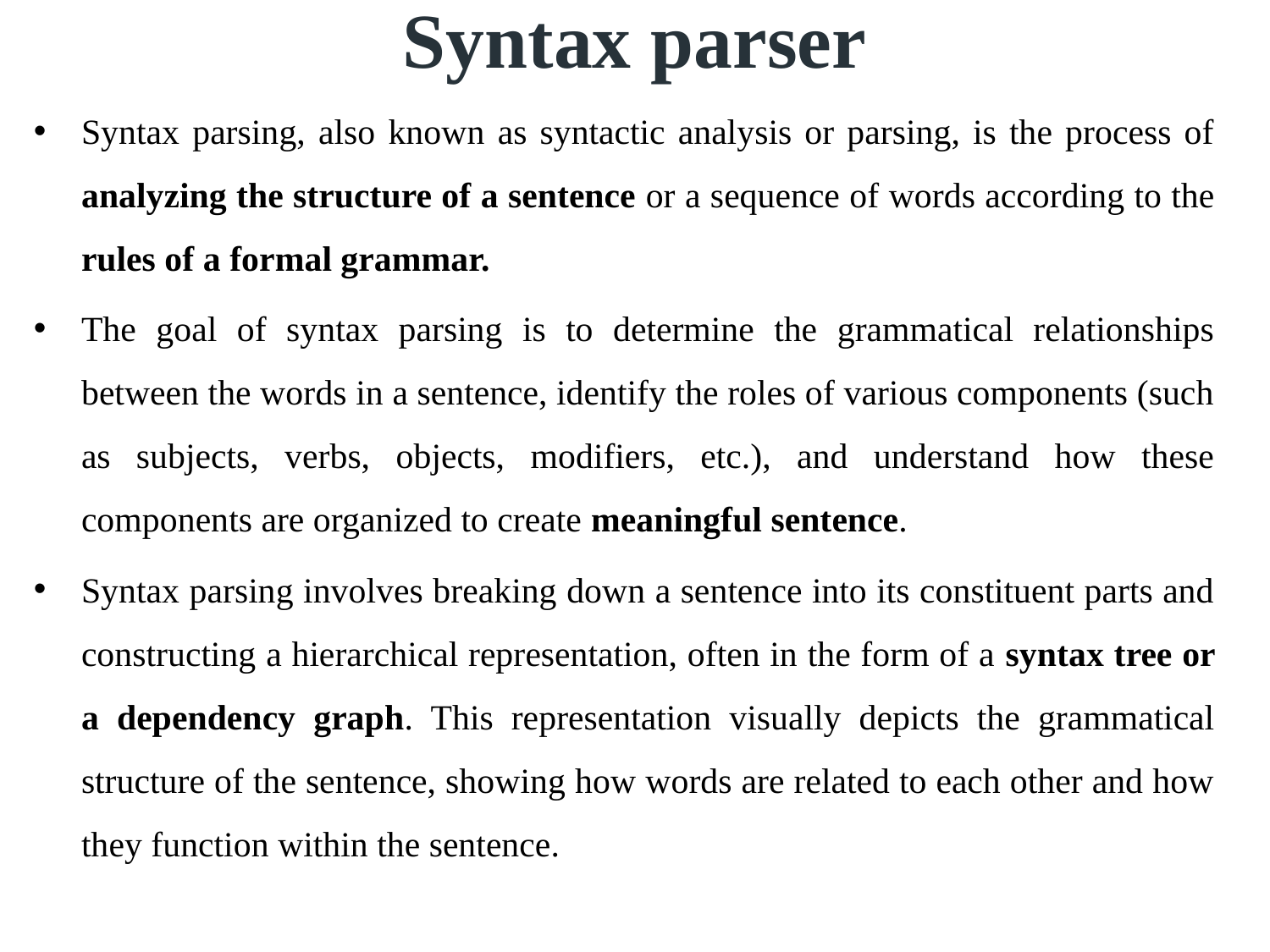

# Syntax parser
Syntax parsing, also known as syntactic analysis or parsing, is the process of analyzing the structure of a sentence or a sequence of words according to the rules of a formal grammar.
The goal of syntax parsing is to determine the grammatical relationships between the words in a sentence, identify the roles of various components (such as subjects, verbs, objects, modifiers, etc.), and understand how these components are organized to create meaningful sentence.
Syntax parsing involves breaking down a sentence into its constituent parts and constructing a hierarchical representation, often in the form of a syntax tree or a dependency graph. This representation visually depicts the grammatical structure of the sentence, showing how words are related to each other and how they function within the sentence.